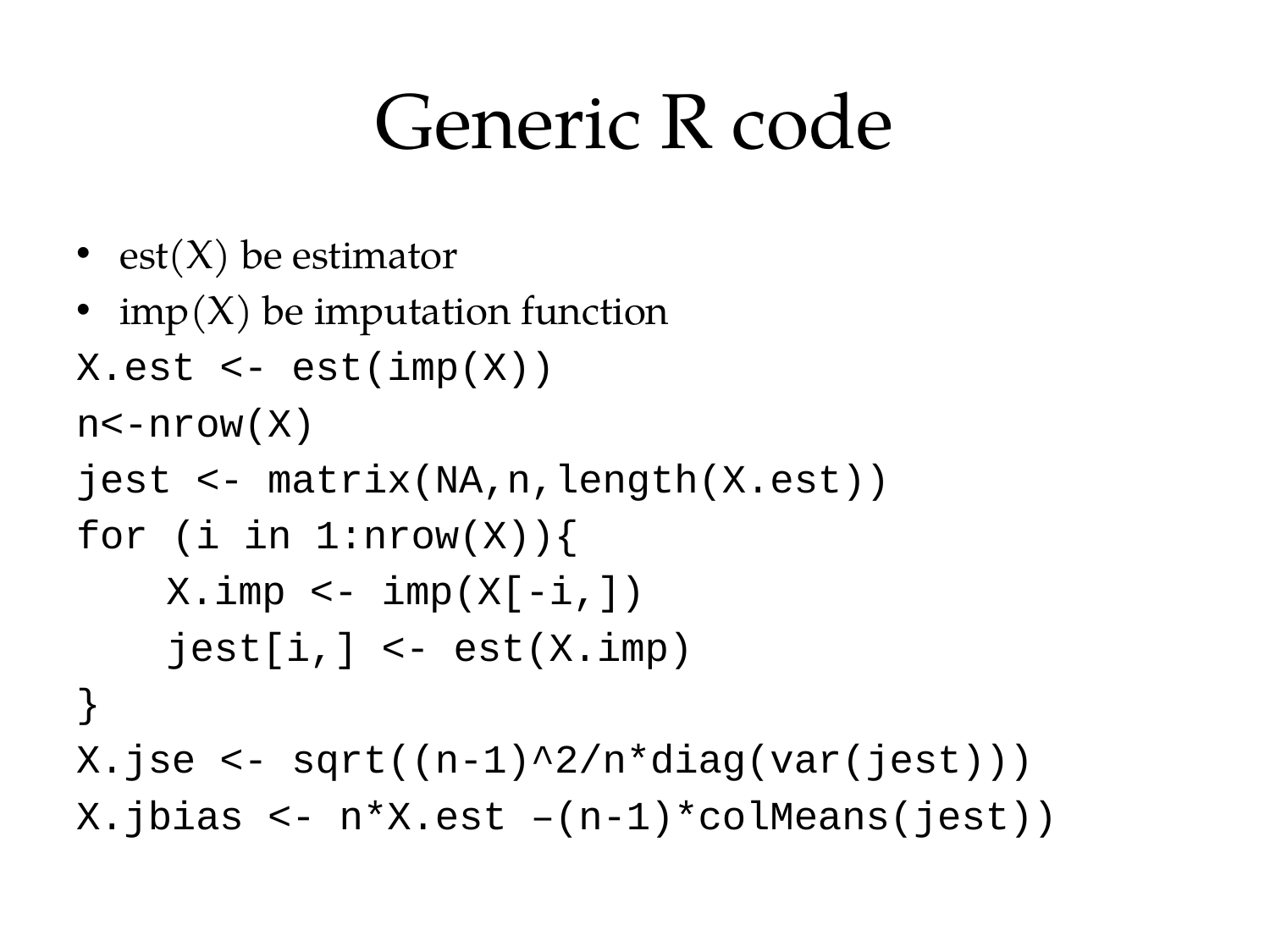

# Generic R code
est(X) be estimator
imp(X) be imputation function
X.est <- est(imp(X))
n<-nrow(X)
jest <- matrix(NA,n,length(X.est))
for (i in 1:nrow(X)){
	X.imp <- imp(X[-i,])
	jest[i,] <- est(X.imp)
}
X.jse <- sqrt((n-1)^2/n*diag(var(jest)))
X.jbias <- n*X.est –(n-1)*colMeans(jest))